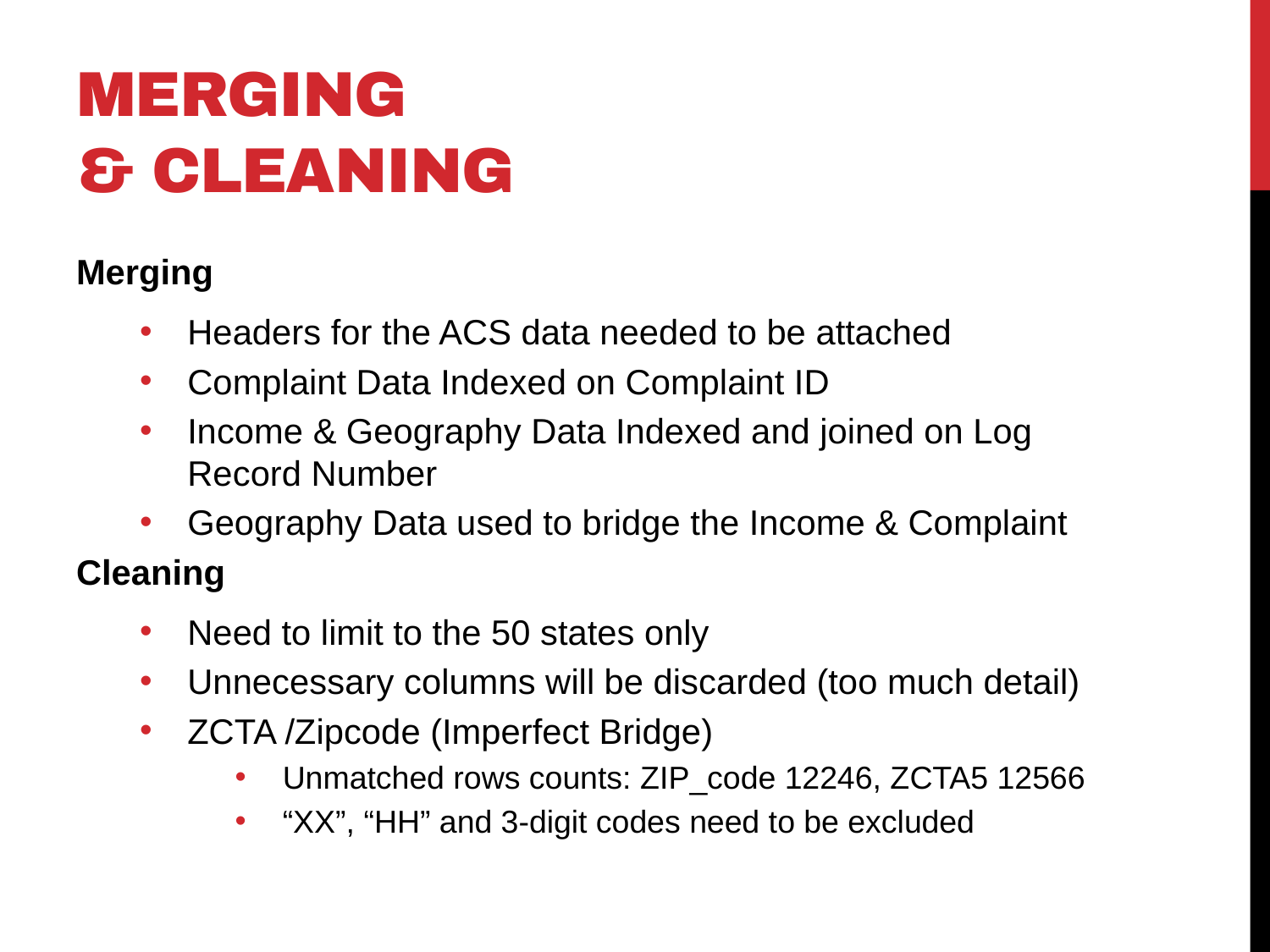

# MERGING & CLEANING
Merging
Headers for the ACS data needed to be attached
Complaint Data Indexed on Complaint ID
Income & Geography Data Indexed and joined on Log Record Number
Geography Data used to bridge the Income & Complaint
Cleaning
Need to limit to the 50 states only
Unnecessary columns will be discarded (too much detail)
ZCTA /Zipcode (Imperfect Bridge)
Unmatched rows counts: ZIP_code 12246, ZCTA5 12566
“XX”, “HH” and 3-digit codes need to be excluded